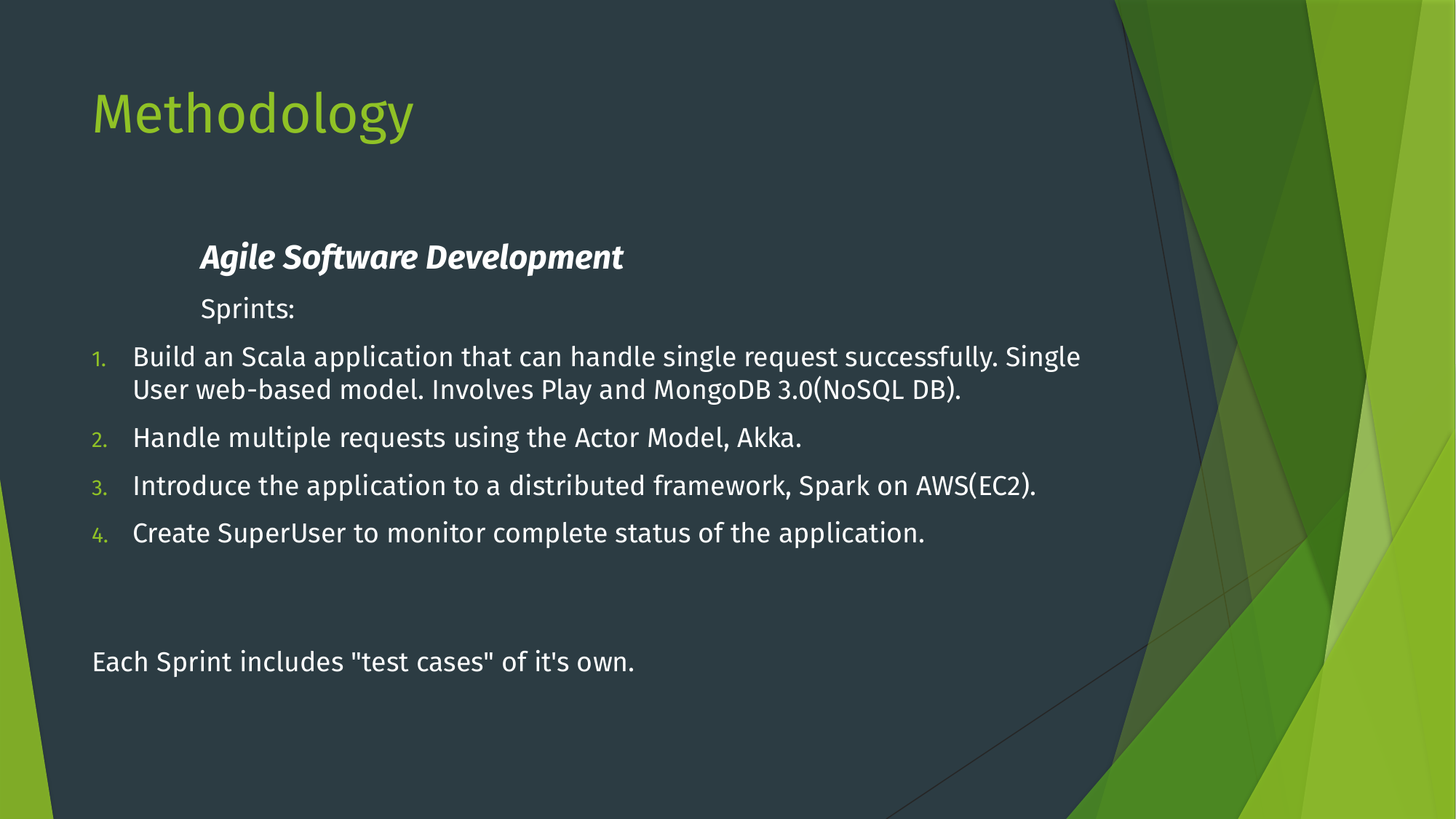

# Methodology
	Agile Software Development
	Sprints:
Build an Scala application that can handle single request successfully. Single User web-based model. Involves Play and MongoDB 3.0(NoSQL DB).
Handle multiple requests using the Actor Model, Akka.
Introduce the application to a distributed framework, Spark on AWS(EC2).
Create SuperUser to monitor complete status of the application.

Each Sprint includes "test cases" of it's own.